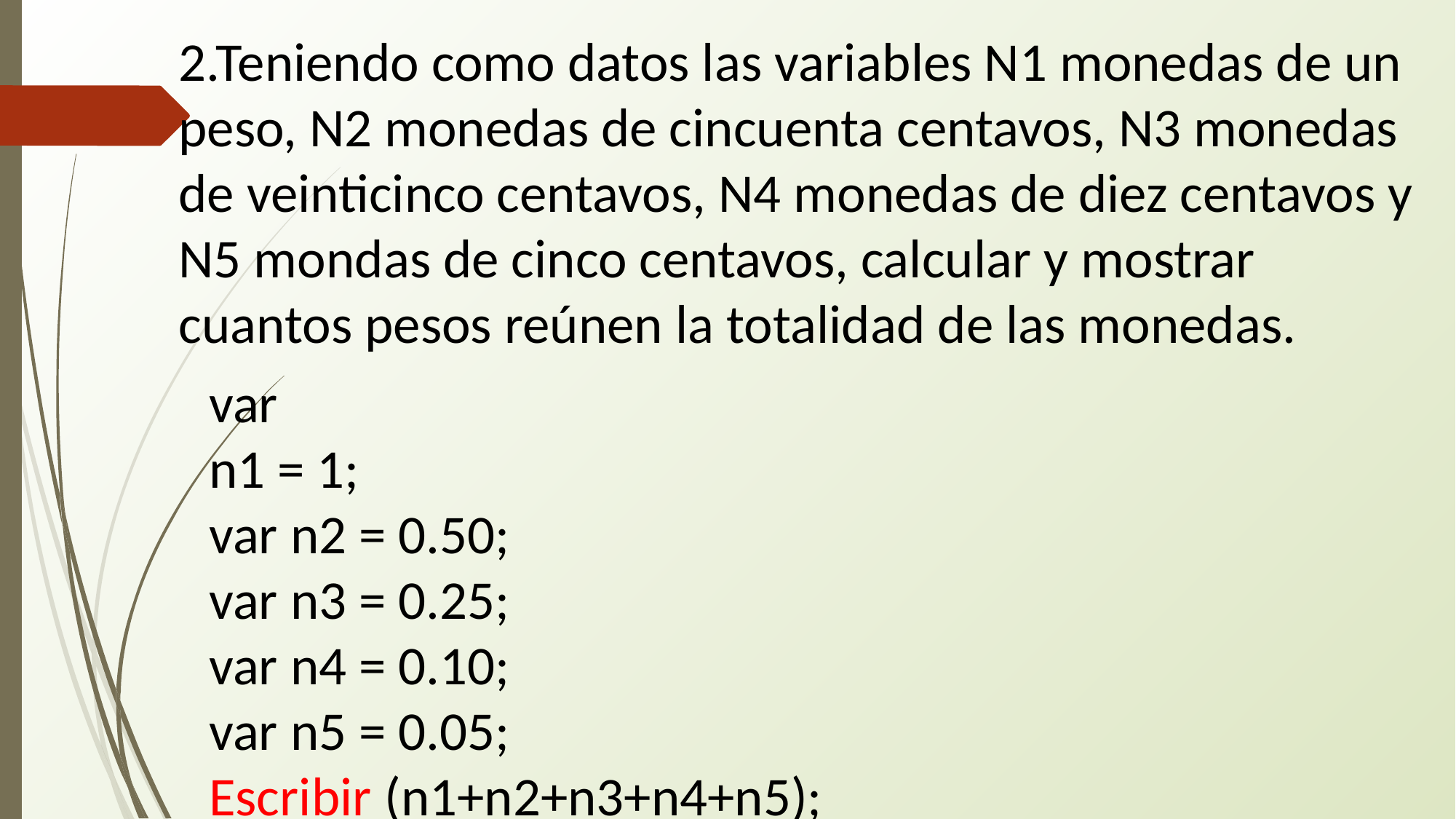

2.Teniendo como datos las variables N1 monedas de un peso, N2 monedas de cincuenta centavos, N3 monedas de veinticinco centavos, N4 monedas de diez centavos y N5 mondas de cinco centavos, calcular y mostrar cuantos pesos reúnen la totalidad de las monedas.
var
n1 = 1;
var n2 = 0.50;
var n3 = 0.25;
var n4 = 0.10;
var n5 = 0.05;
Escribir (n1+n2+n3+n4+n5);